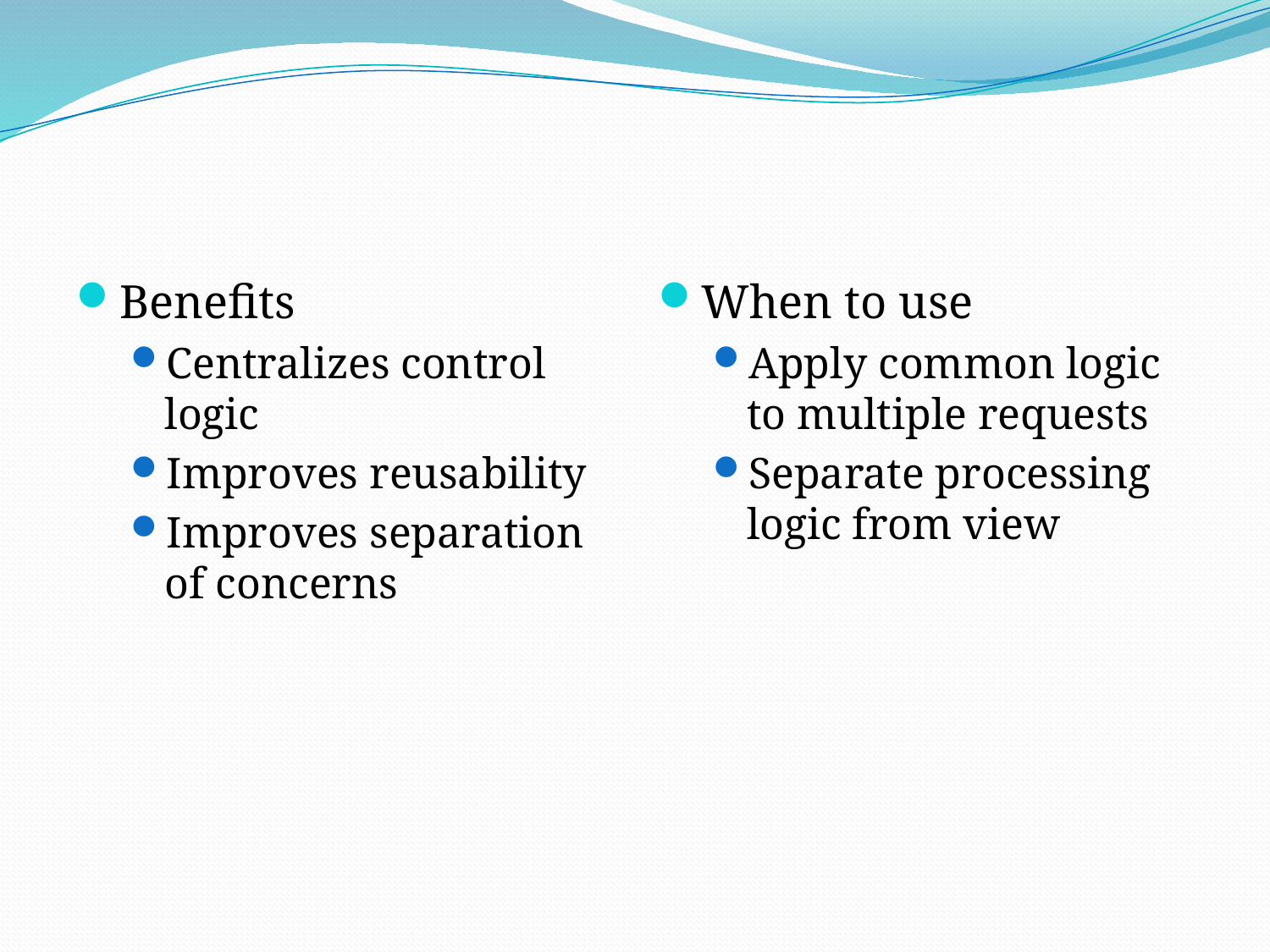

Benefits
Centralizes control logic
Improves reusability
Improves separation of concerns

When to use
Apply common logic to multiple requests
Separate processing logic from view